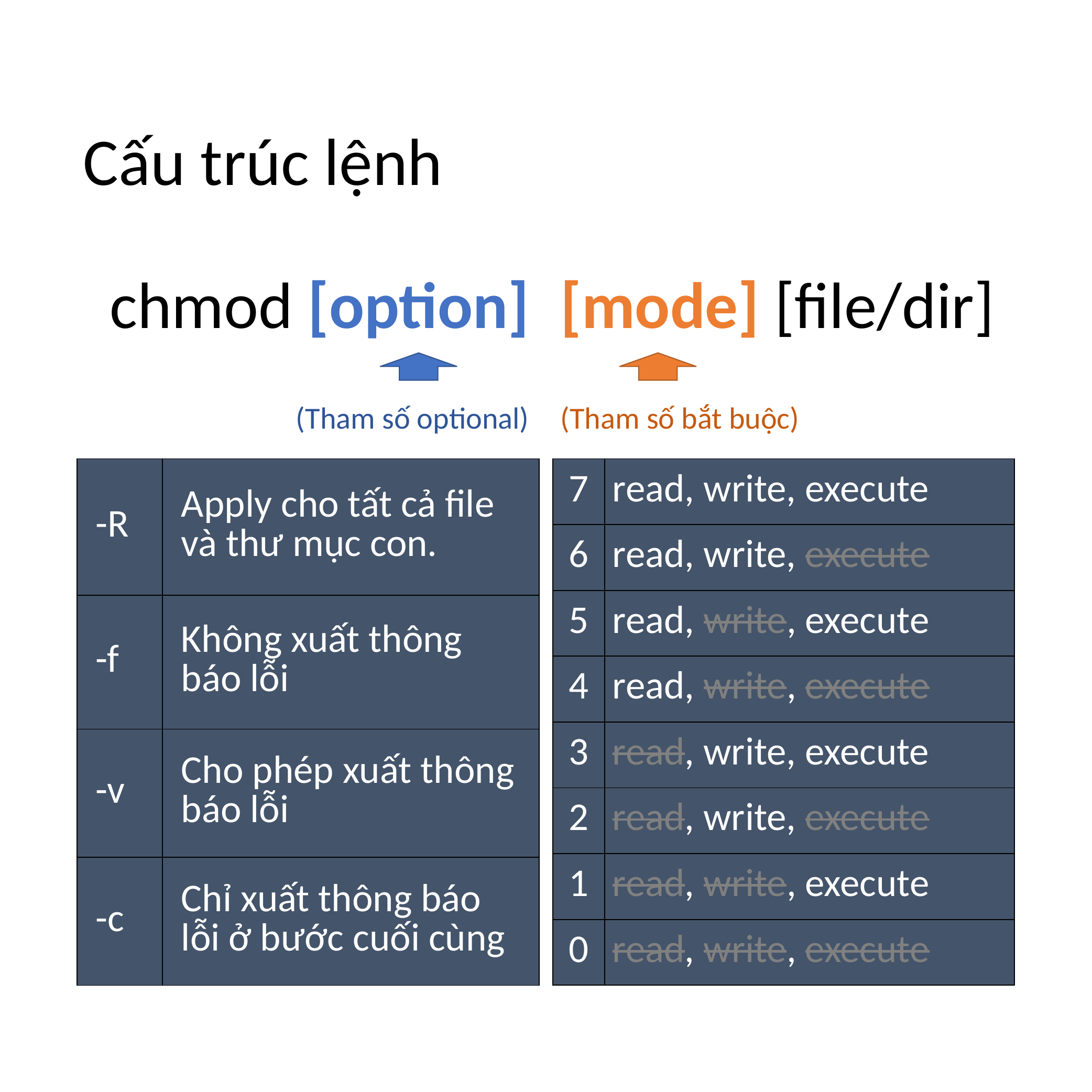

# Cấu trúc lệnh
chmod [option]
[mode] [file/dir]

(Tham số optional)

(Tham số bắt buộc)
| -R | Apply cho tất cả file và thư mục con. |
| --- | --- |
| -f | Không xuất thông báo lỗi |
| -v | Cho phép xuất thông báo lỗi |
| -c | Chỉ xuất thông báo lỗi ở bước cuối cùng |
| 7 | read, write, execute |
| --- | --- |
| 6 | read, write, execute |
| 5 | read, write, execute |
| 4 | read, write, execute |
| 3 | read, write, execute |
| 2 | read, write, execute |
| 1 | read, write, execute |
| 0 | read, write, execute |